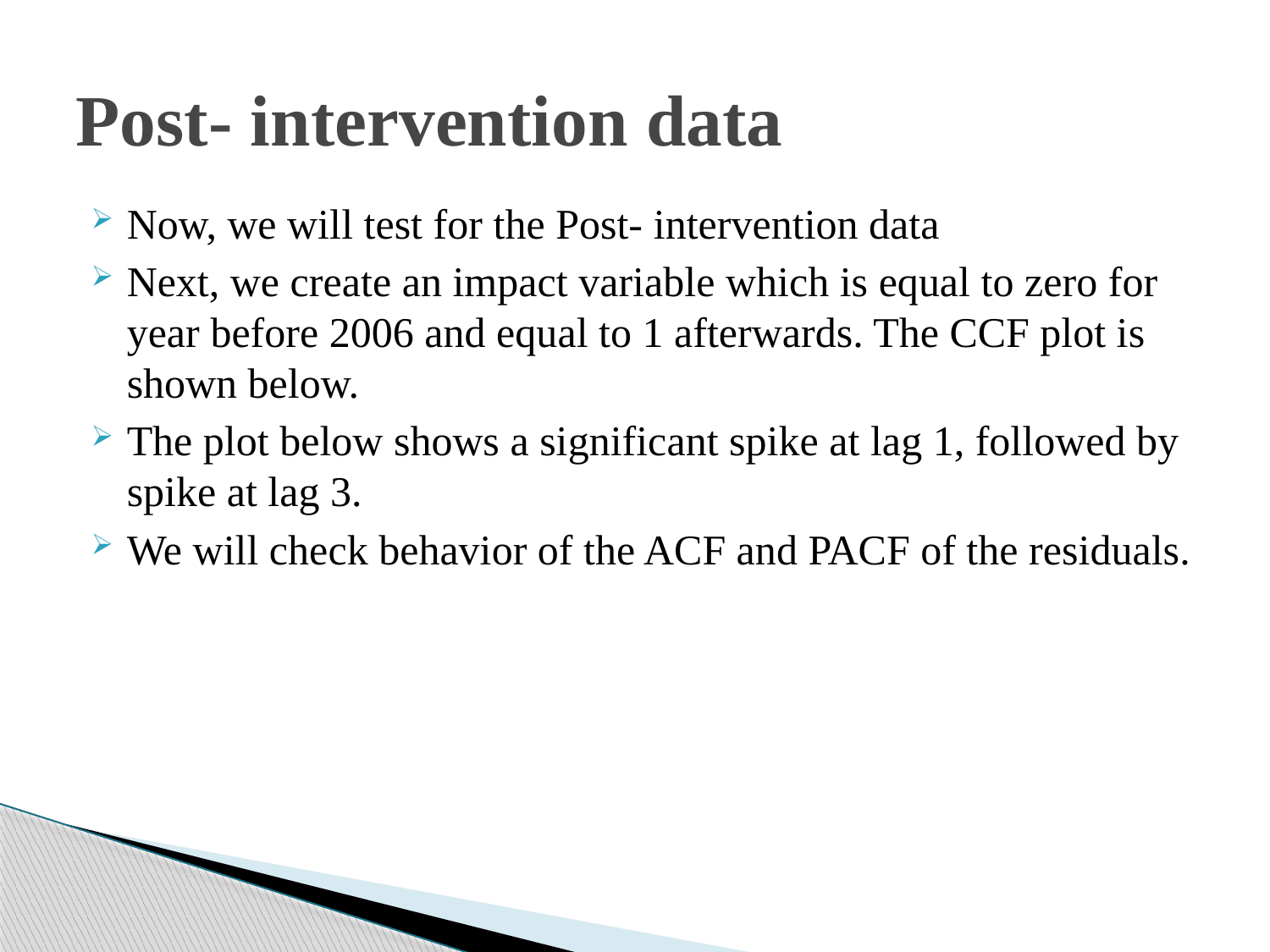

# Post- intervention data
Now, we will test for the Post- intervention data
Next, we create an impact variable which is equal to zero for year before 2006 and equal to 1 afterwards. The CCF plot is shown below.
The plot below shows a significant spike at lag 1, followed by spike at lag 3.
We will check behavior of the ACF and PACF of the residuals.